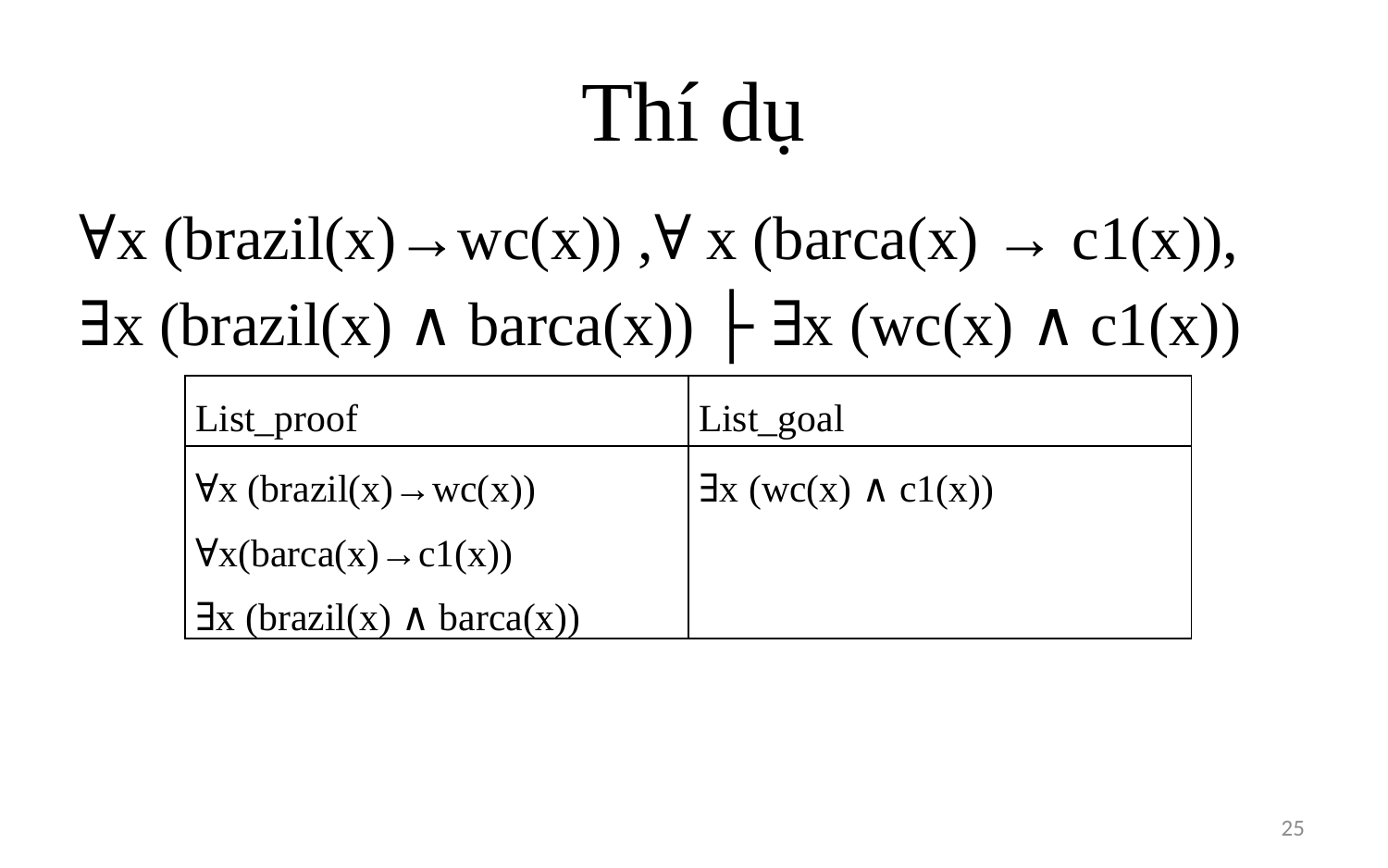

# Thí dụ
  ∀x (brazil(x)→wc(x)) ,∀ x (barca(x) → c1(x)),
  ∃x (brazil(x) ∧ barca(x)) ├ ∃x (wc(x) ∧ c1(x))

| List\_proof | List\_goal |
| --- | --- |
| ∀x (brazil(x)→wc(x)) ∀x(barca(x)→c1(x)) ∃x (brazil(x) ∧ barca(x)) | ∃x (wc(x) ∧ c1(x)) |
25